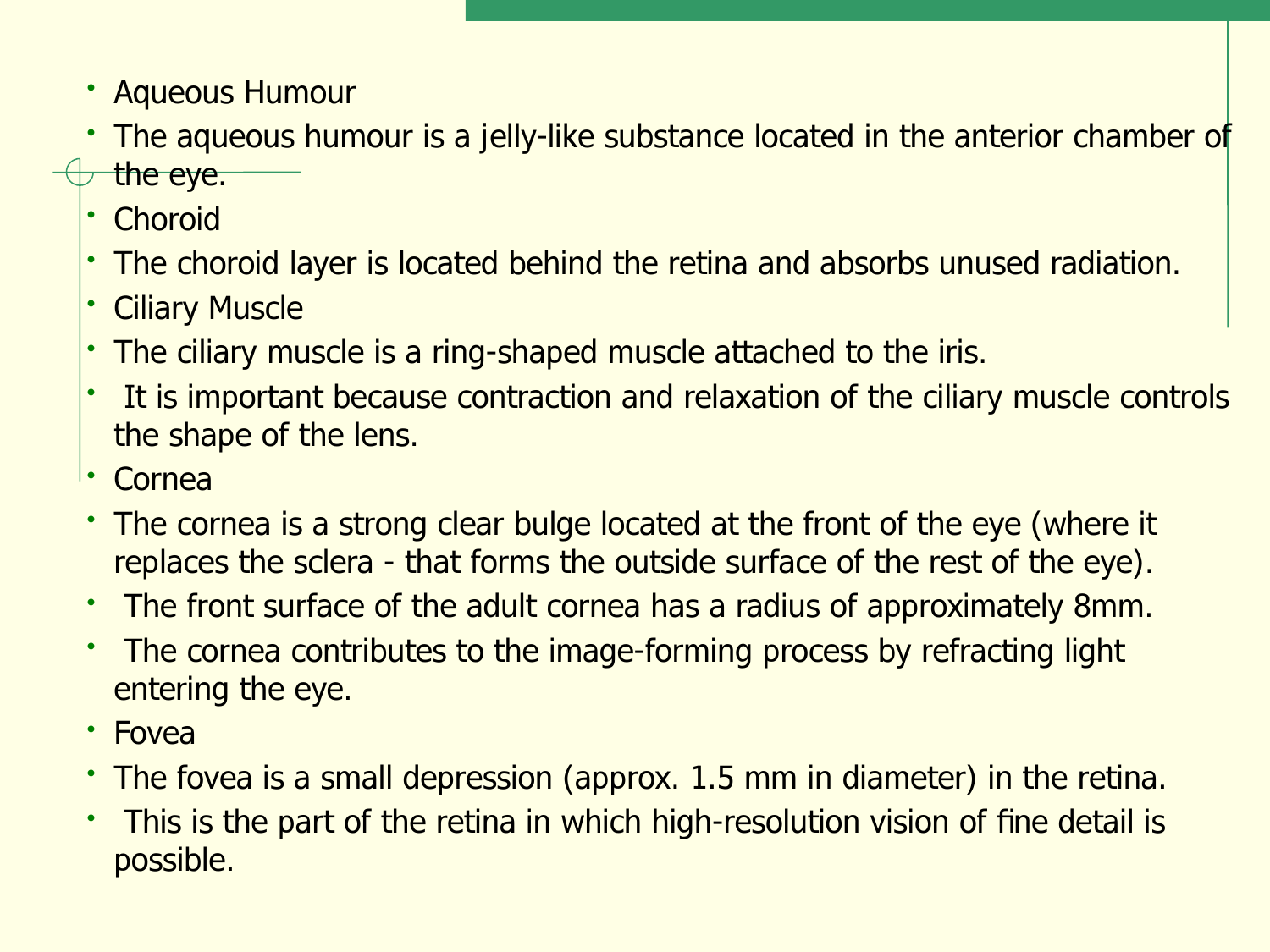

Aqueous Humour
The aqueous humour is a jelly-like substance located in the anterior chamber of the eye.
Choroid
The choroid layer is located behind the retina and absorbs unused radiation.
Ciliary Muscle
The ciliary muscle is a ring-shaped muscle attached to the iris.
 It is important because contraction and relaxation of the ciliary muscle controls the shape of the lens.
Cornea
The cornea is a strong clear bulge located at the front of the eye (where it replaces the sclera - that forms the outside surface of the rest of the eye).
 The front surface of the adult cornea has a radius of approximately 8mm.
 The cornea contributes to the image-forming process by refracting light entering the eye.
Fovea
The fovea is a small depression (approx. 1.5 mm in diameter) in the retina.
 This is the part of the retina in which high-resolution vision of fine detail is possible.